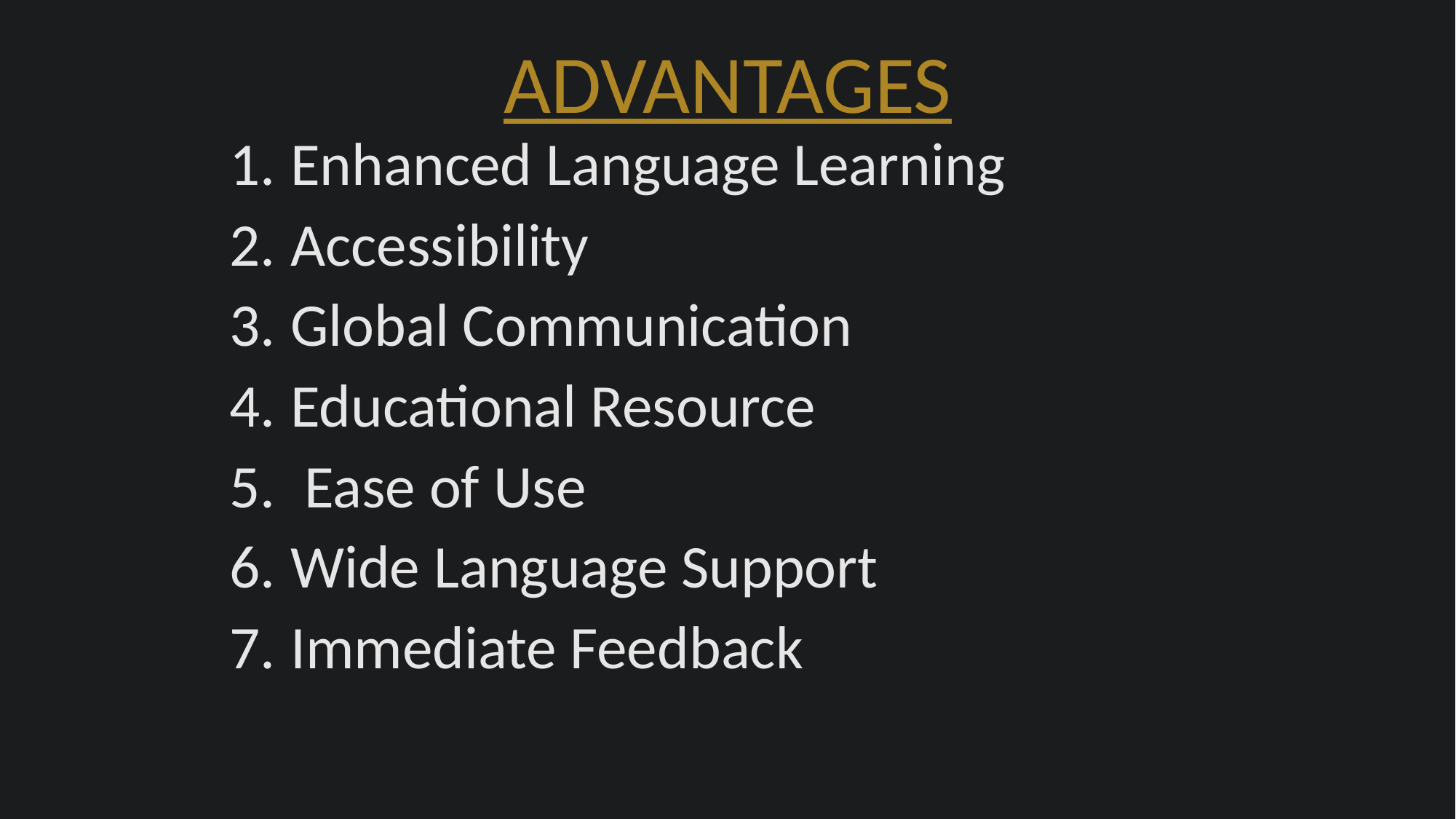

# ADVANTAGES
Enhanced Language Learning
Accessibility
Global Communication
Educational Resource
 Ease of Use
Wide Language Support
Immediate Feedback